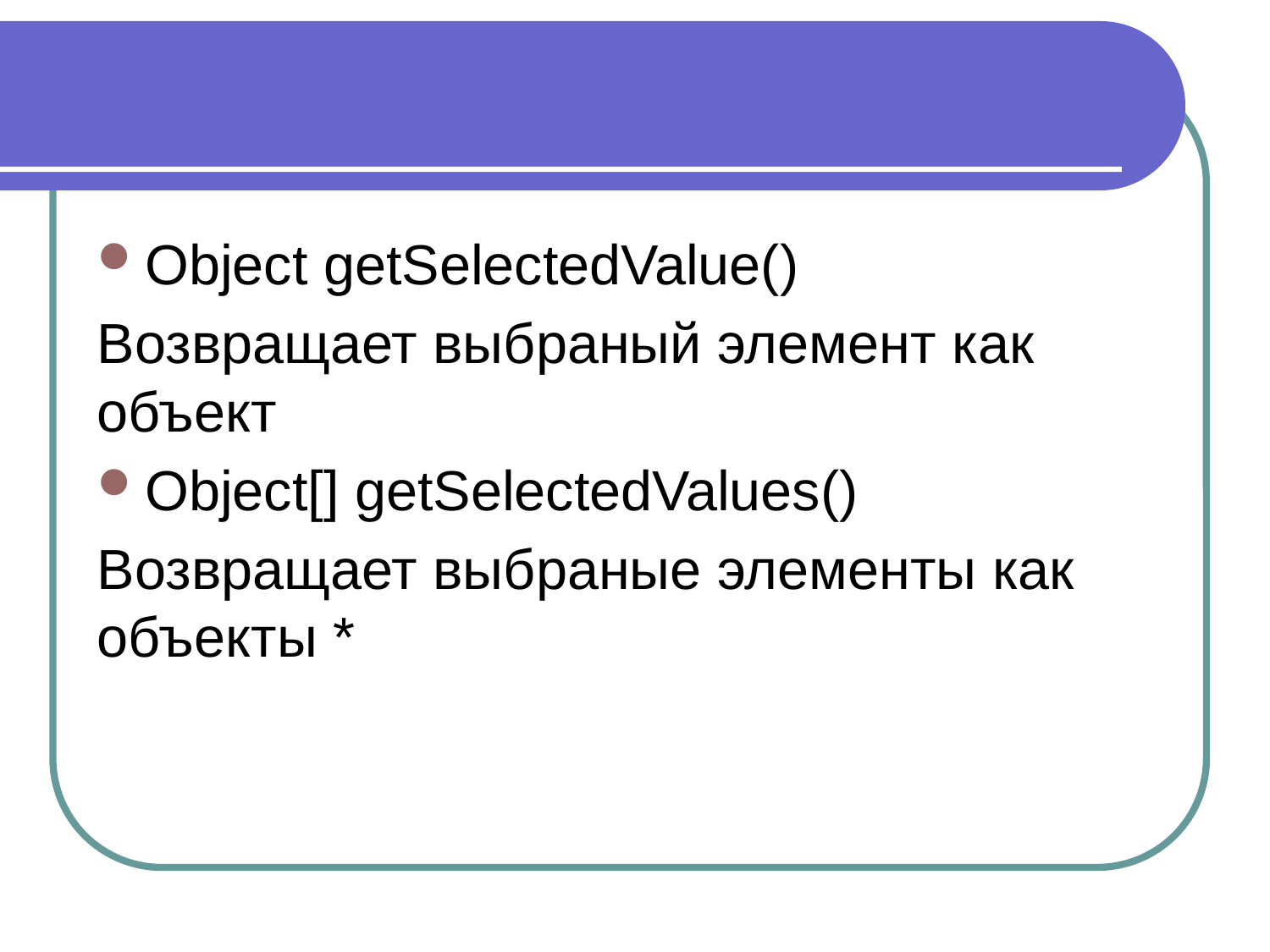

#
Object getSelectedValue()
Возвращает выбраный элемент как объект
Object[] getSelectedValues()
Возвращает выбраные элементы как объекты *